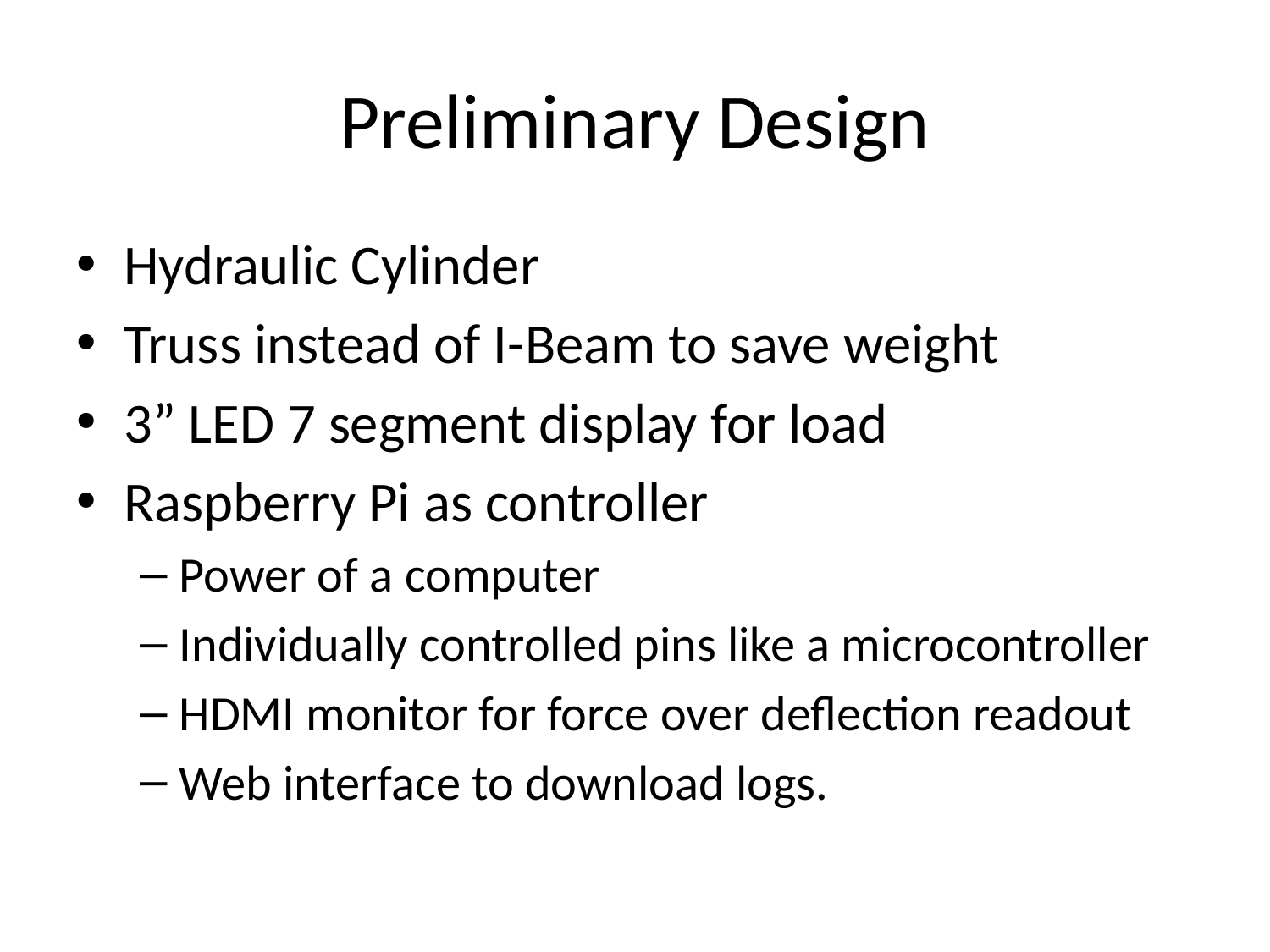

# Preliminary Design
Hydraulic Cylinder
Truss instead of I-Beam to save weight
3” LED 7 segment display for load
Raspberry Pi as controller
Power of a computer
Individually controlled pins like a microcontroller
HDMI monitor for force over deflection readout
Web interface to download logs.